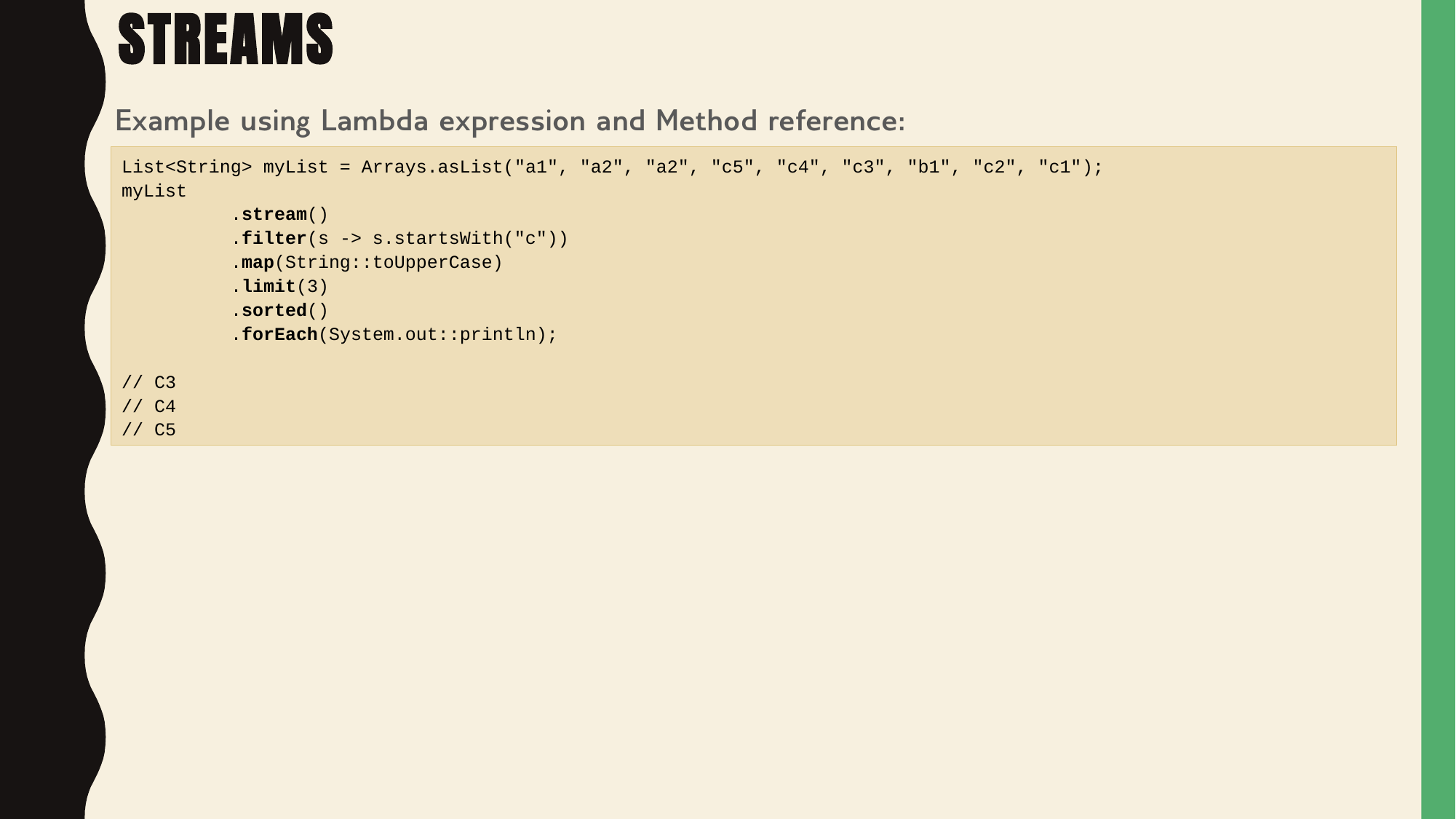

# Streams
Example using Lambda expression and Method reference:

List<String> myList = Arrays.asList("a1", "a2", "a2", "c5", "c4", "c3", "b1", "c2", "c1");
myList
	.stream()
 	.filter(s -> s.startsWith("c"))
 	.map(String::toUpperCase)
 	.limit(3)
 	.sorted()
 	.forEach(System.out::println);

// C3
// C4
// C5